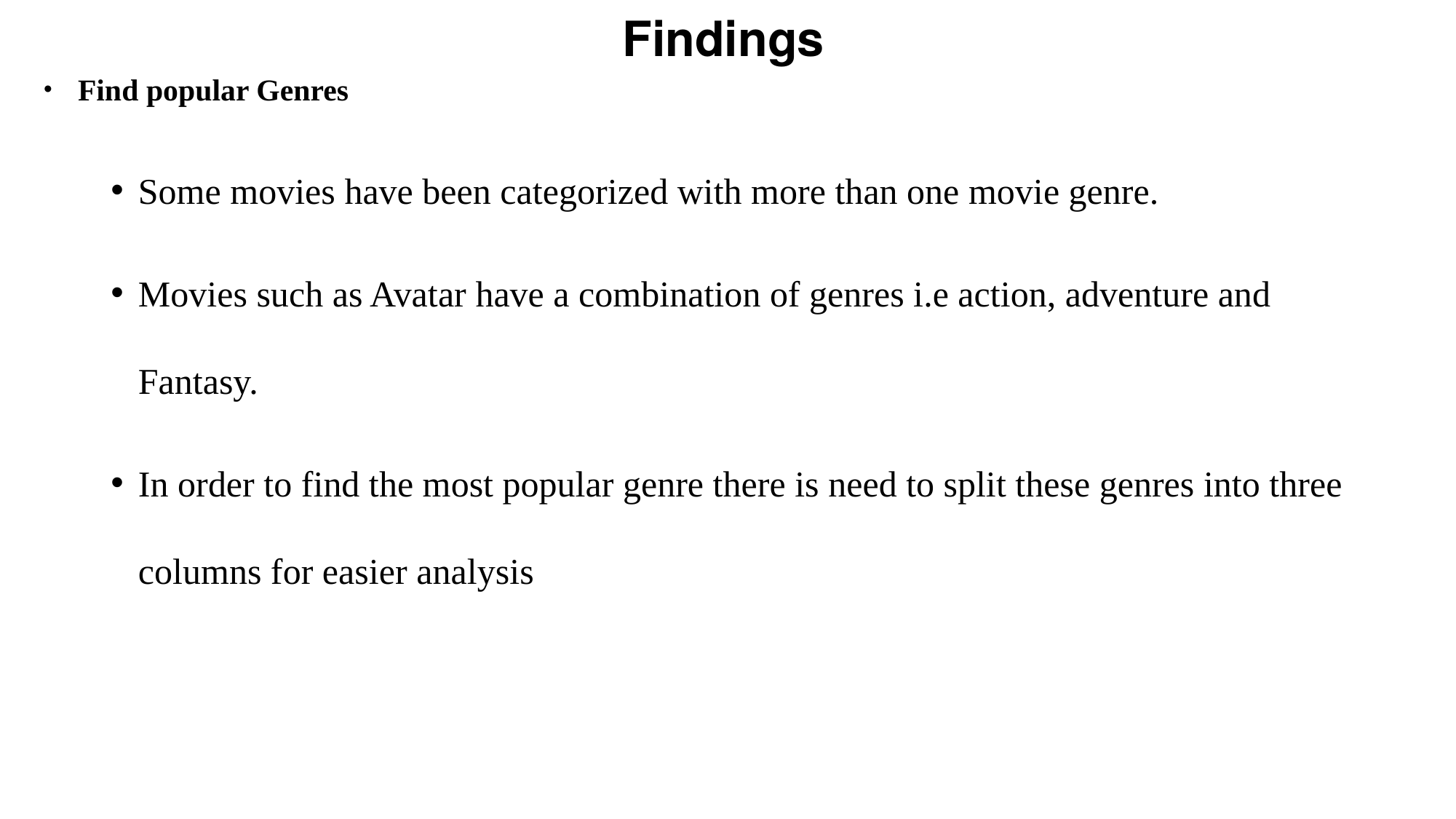

# Findings
 Find popular Genres
Some movies have been categorized with more than one movie genre.
Movies such as Avatar have a combination of genres i.e action, adventure and Fantasy.
In order to find the most popular genre there is need to split these genres into three columns for easier analysis